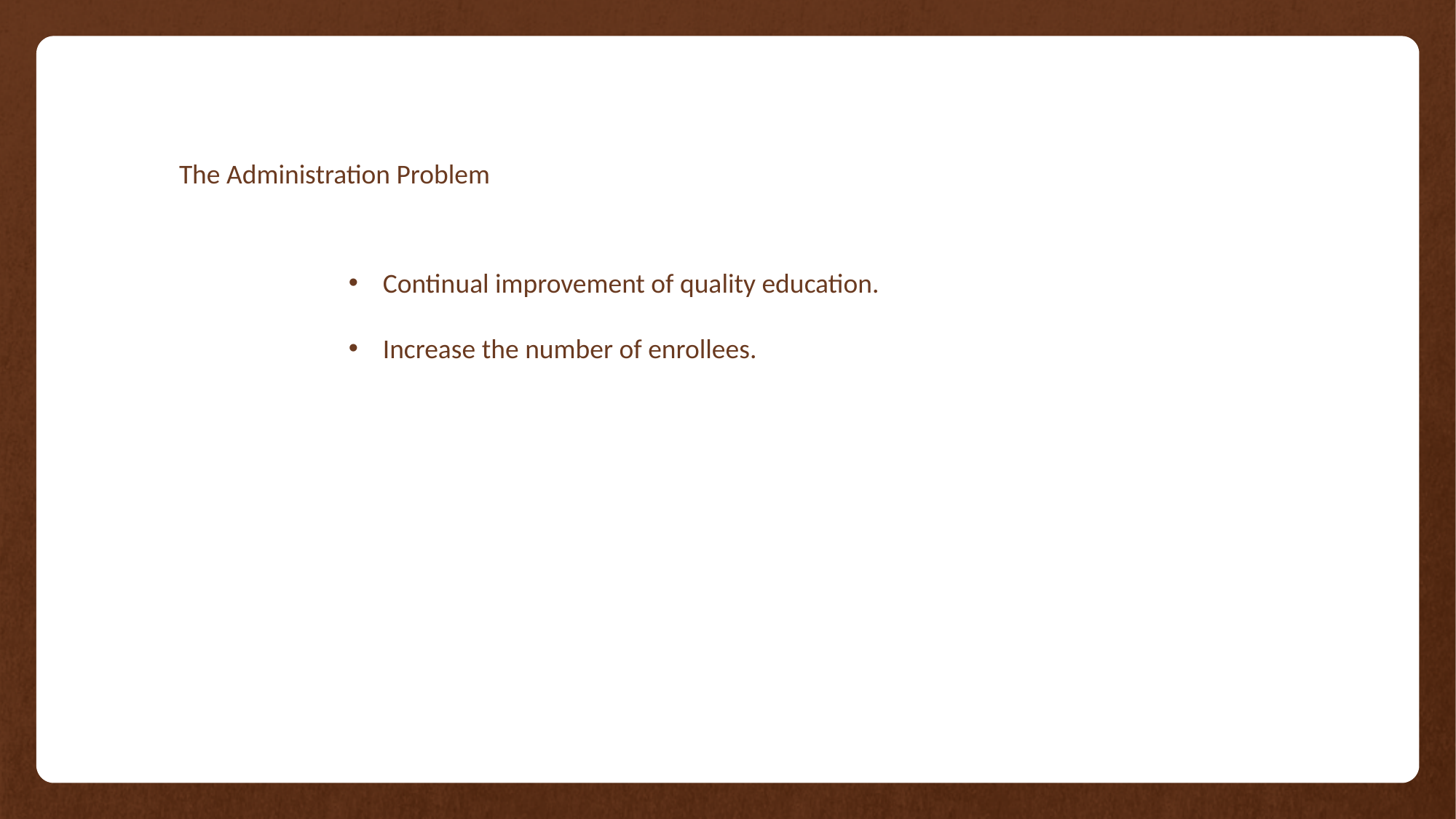

The Administration Problem
Continual improvement of quality education.
Increase the number of enrollees.